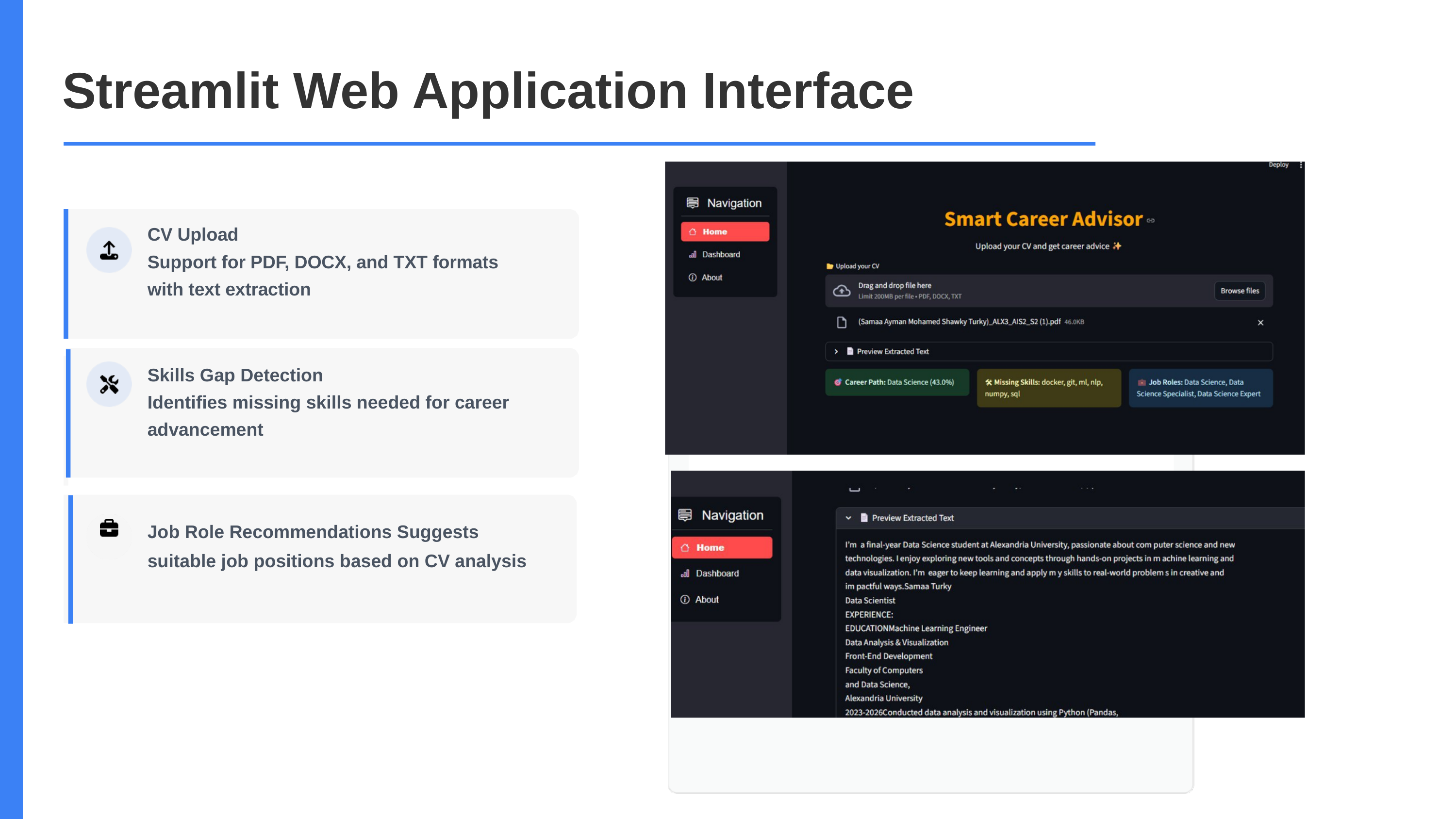

Streamlit Web Application Interface

CV Upload
Support for PDF, DOCX, and TXT formats with text extraction

Skills Gap Detection
Identifies missing skills needed for career advancement

Job Role Recommendations Suggests suitable job positions based on CV analysis